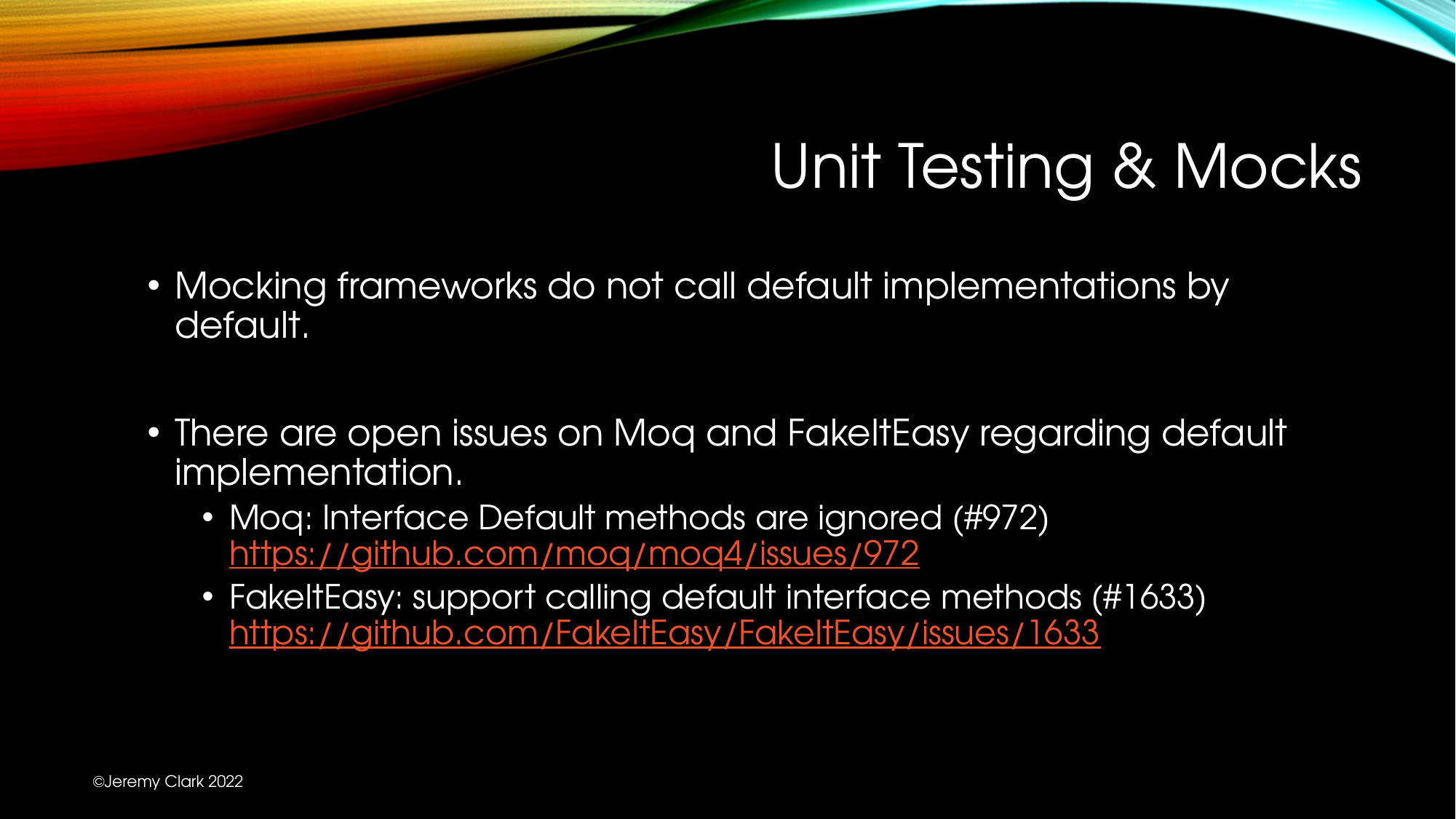

# Unit Testing & Mocks
Mocking frameworks do not call default implementations by default.

There are open issues on Moq and FakeItEasy regarding default implementation.
Moq: Interface Default methods are ignored (#972)
https://github.com/moq/moq4/issues/972
FakeItEasy: support calling default interface methods (#1633)
https://github.com/FakeItEasy/FakeItEasy/issues/1633

©Jeremy Clark 2022